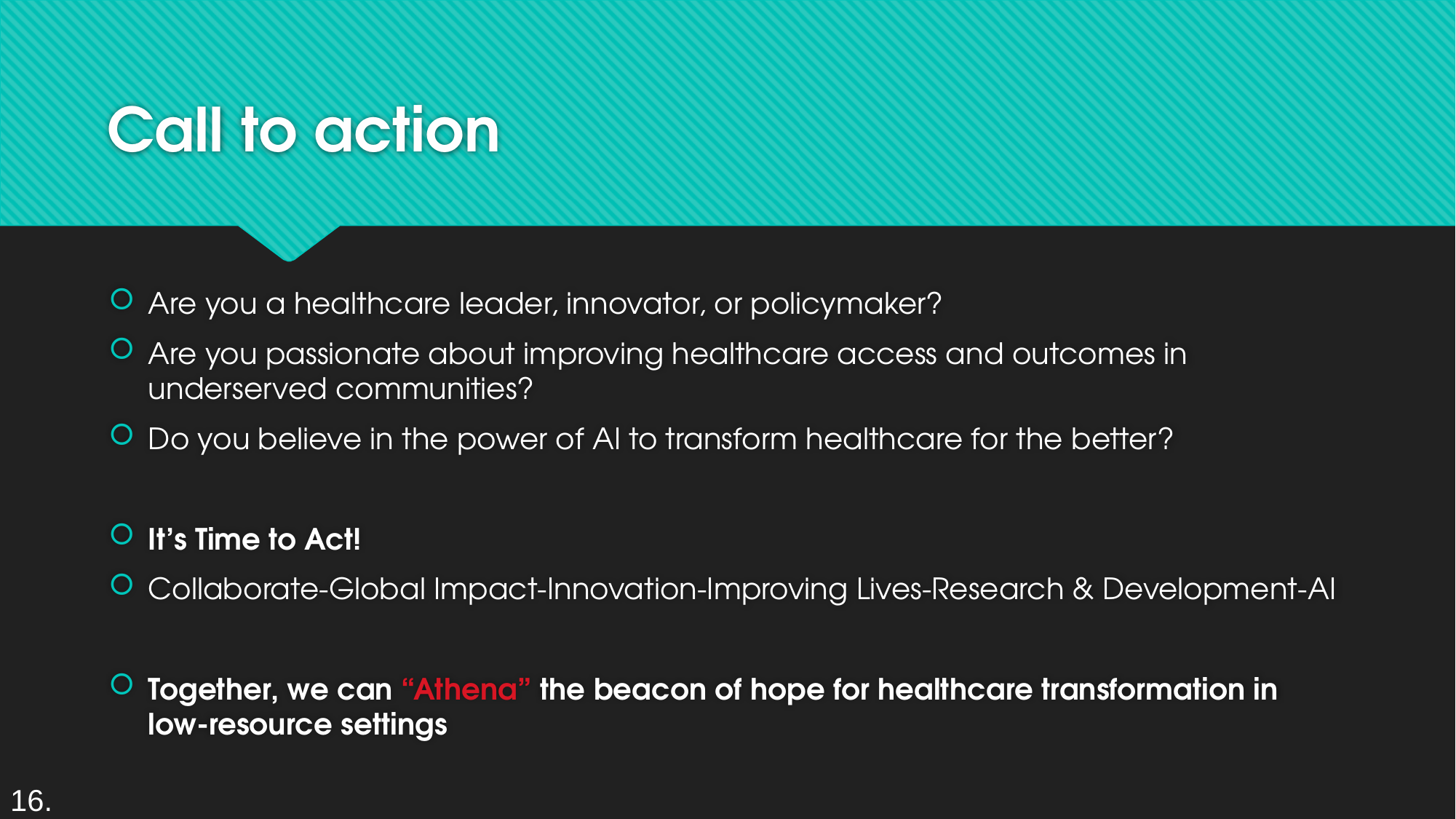

# Call to action
Are you a healthcare leader, innovator, or policymaker?
Are you passionate about improving healthcare access and outcomes in underserved communities?
Do you believe in the power of AI to transform healthcare for the better?

It’s Time to Act!
Collaborate-Global Impact-Innovation-Improving Lives-Research & Development-AI

Together, we can “Athena” the beacon of hope for healthcare transformation in low-resource settings
16.